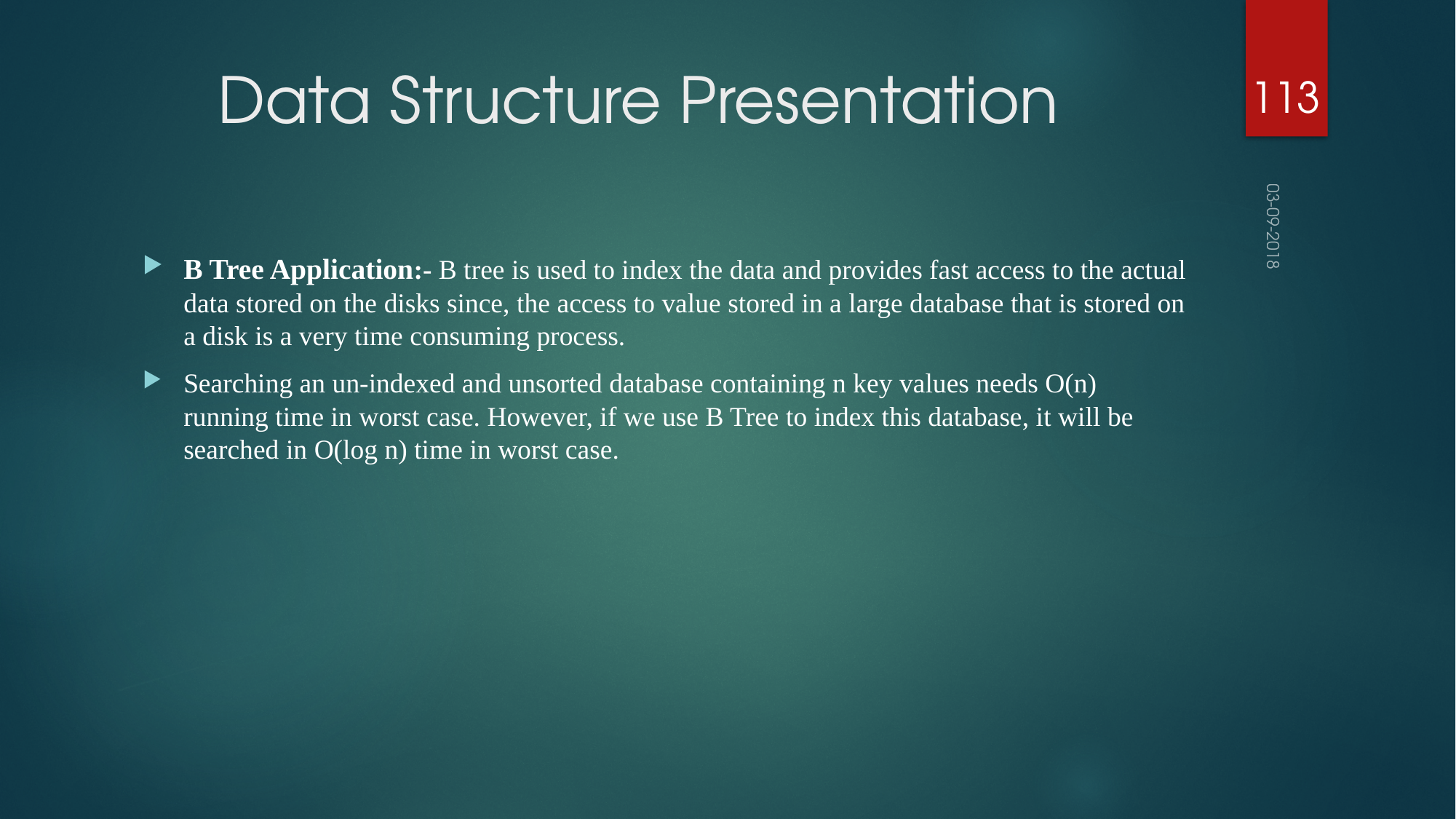

113
# Data Structure Presentation
03-09-2018
B Tree Application:- B tree is used to index the data and provides fast access to the actual data stored on the disks since, the access to value stored in a large database that is stored on a disk is a very time consuming process.
Searching an un-indexed and unsorted database containing n key values needs O(n) running time in worst case. However, if we use B Tree to index this database, it will be searched in O(log n) time in worst case.